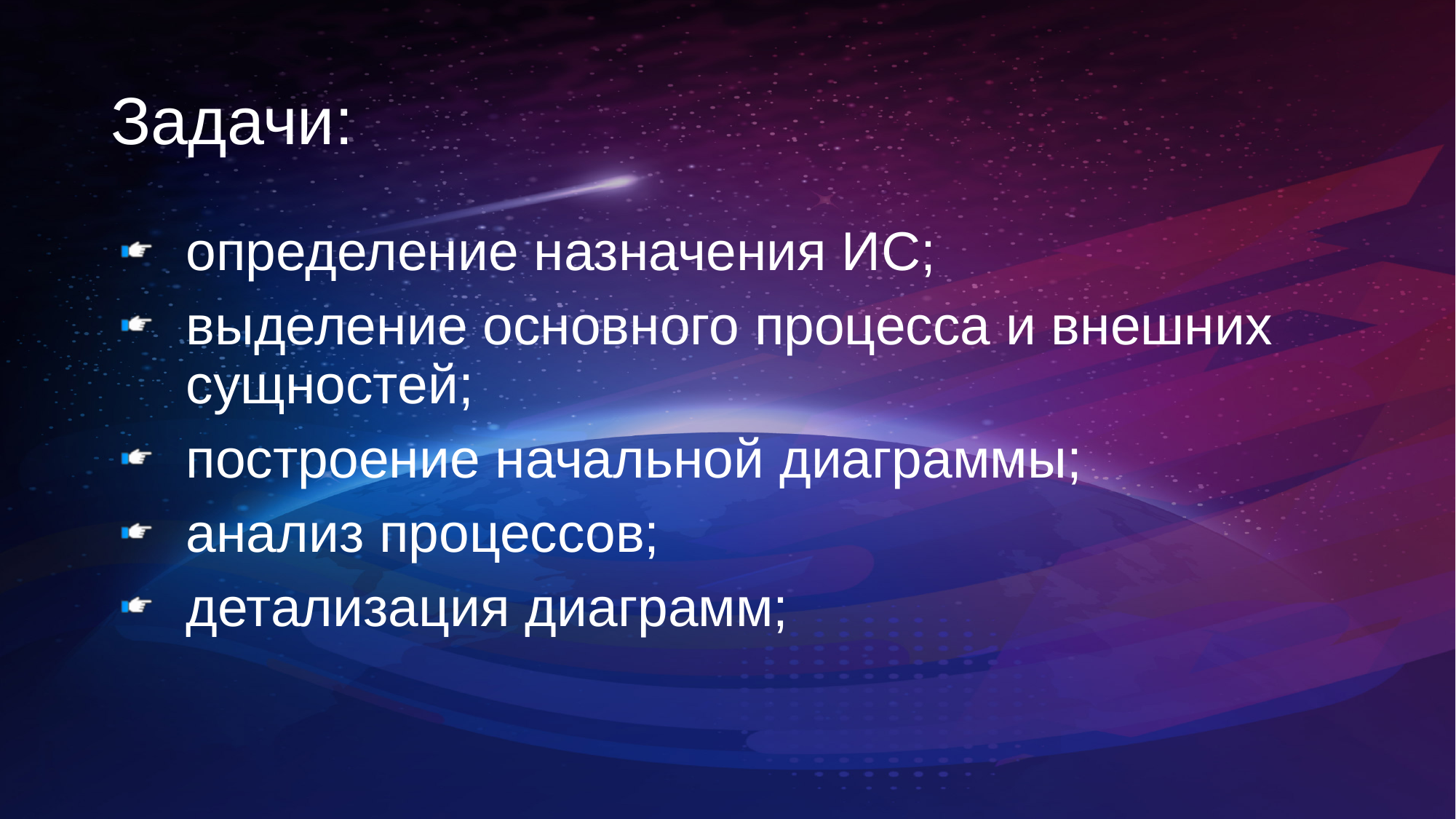

# Задачи:
определение назначения ИС;
выделение основного процесса и внешних сущностей;
построение начальной диаграммы;
анализ процессов;
детализация диаграмм;